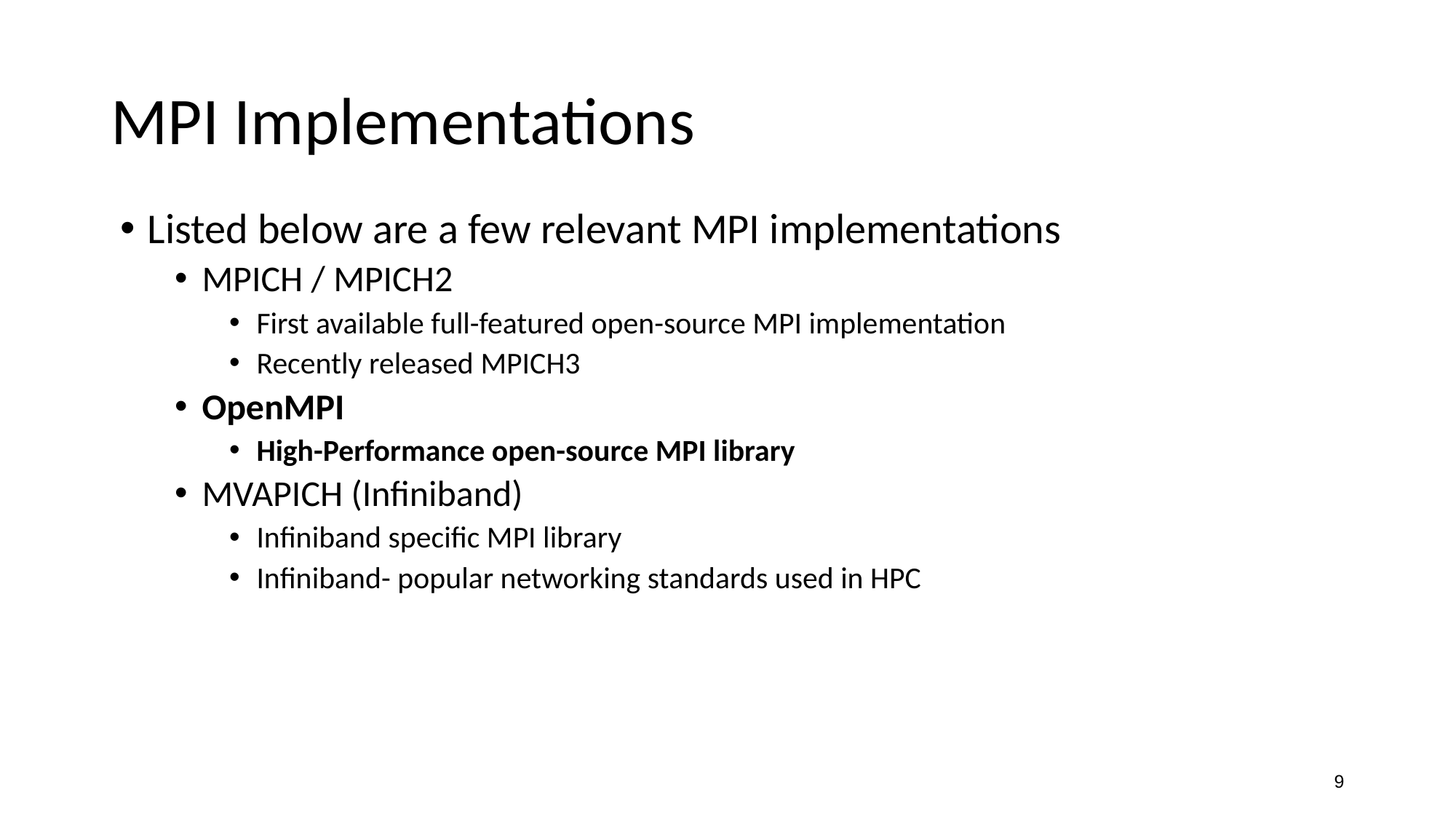

# MPI Implementations
Listed below are a few relevant MPI implementations
MPICH / MPICH2
First available full-featured open-source MPI implementation
Recently released MPICH3
OpenMPI
High-Performance open-source MPI library
MVAPICH (Infiniband)
Infiniband specific MPI library
Infiniband- popular networking standards used in HPC

9